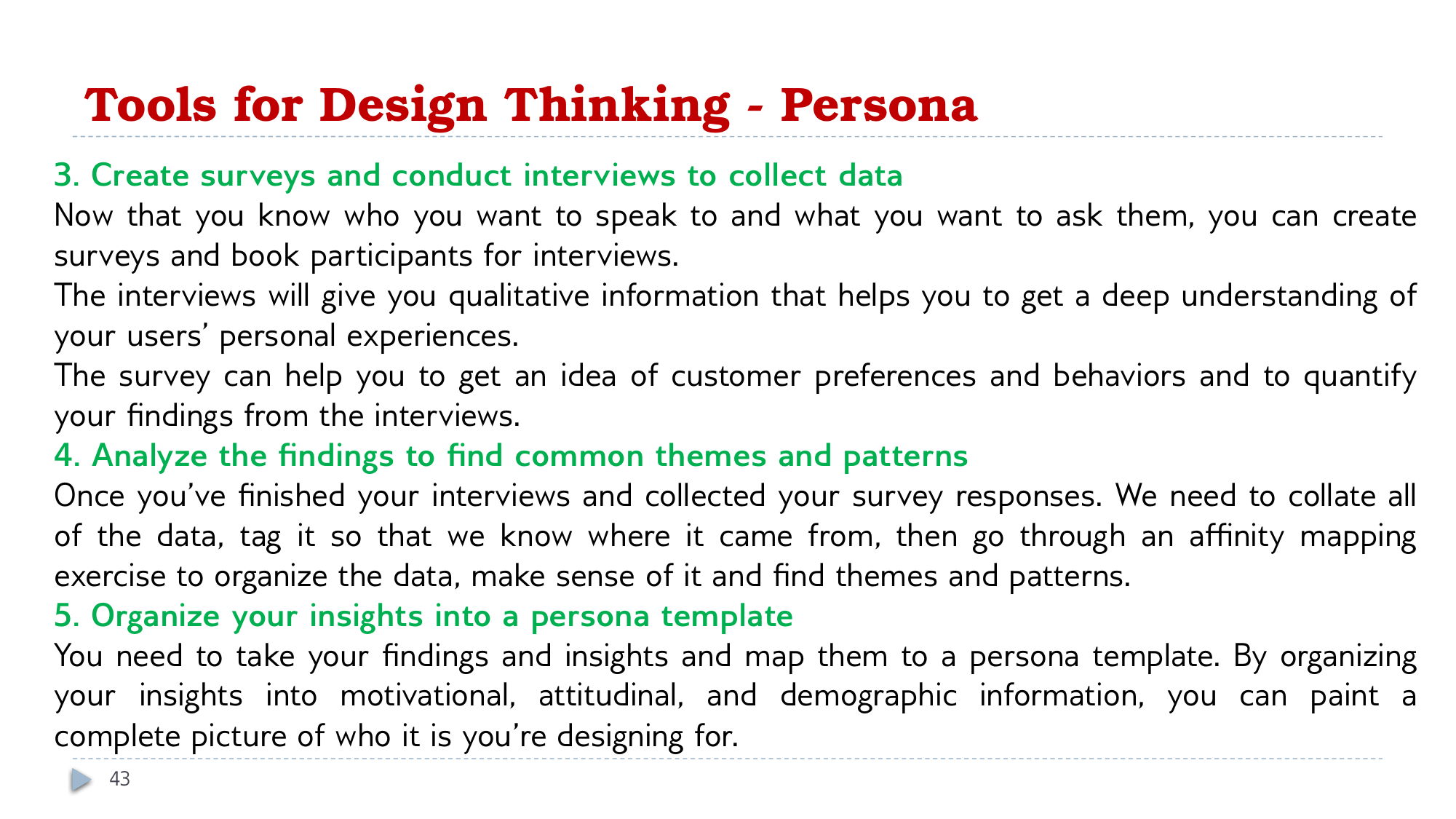

# Tools for Design Thinking - Persona
3. Create surveys and conduct interviews to collect data
Now that you know who you want to speak to and what you want to ask them, you can create surveys and book participants for interviews.
The interviews will give you qualitative information that helps you to get a deep understanding of your users’ personal experiences.
The survey can help you to get an idea of customer preferences and behaviors and to quantify your findings from the interviews.
4. Analyze the findings to find common themes and patterns
Once you’ve finished your interviews and collected your survey responses. We need to collate all of the data, tag it so that we know where it came from, then go through an affinity mapping exercise to organize the data, make sense of it and find themes and patterns.
5. Organize your insights into a persona template
You need to take your findings and insights and map them to a persona template. By organizing your insights into motivational, attitudinal, and demographic information, you can paint a complete picture of who it is you’re designing for.

43